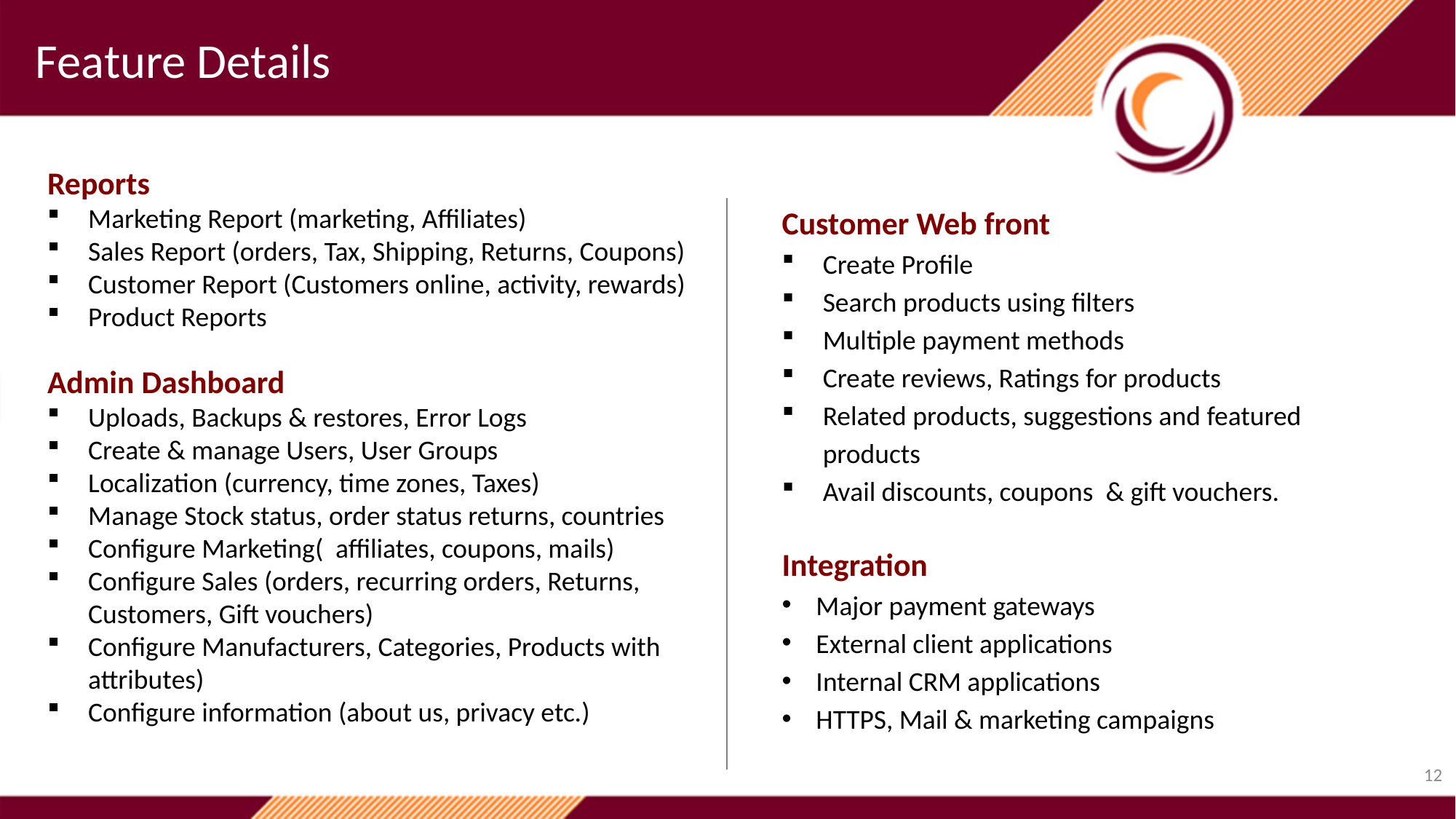

Feature Details
Reports
Marketing Report (marketing, Affiliates)
Sales Report (orders, Tax, Shipping, Returns, Coupons)
Customer Report (Customers online, activity, rewards)
Product Reports

Admin Dashboard
Uploads, Backups & restores, Error Logs
Create & manage Users, User Groups
Localization (currency, time zones, Taxes)
Manage Stock status, order status returns, countries
Configure Marketing(  affiliates, coupons, mails)
Configure Sales (orders, recurring orders, Returns, Customers, Gift vouchers)
Configure Manufacturers, Categories, Products with attributes)
Configure information (about us, privacy etc.)

Customer Web front
Create Profile
Search products using filters
Multiple payment methods
Create reviews, Ratings for products
Related products, suggestions and featured products
Avail discounts, coupons  & gift vouchers.

Integration
Major payment gateways
External client applications
Internal CRM applications
HTTPS, Mail & marketing campaigns
12